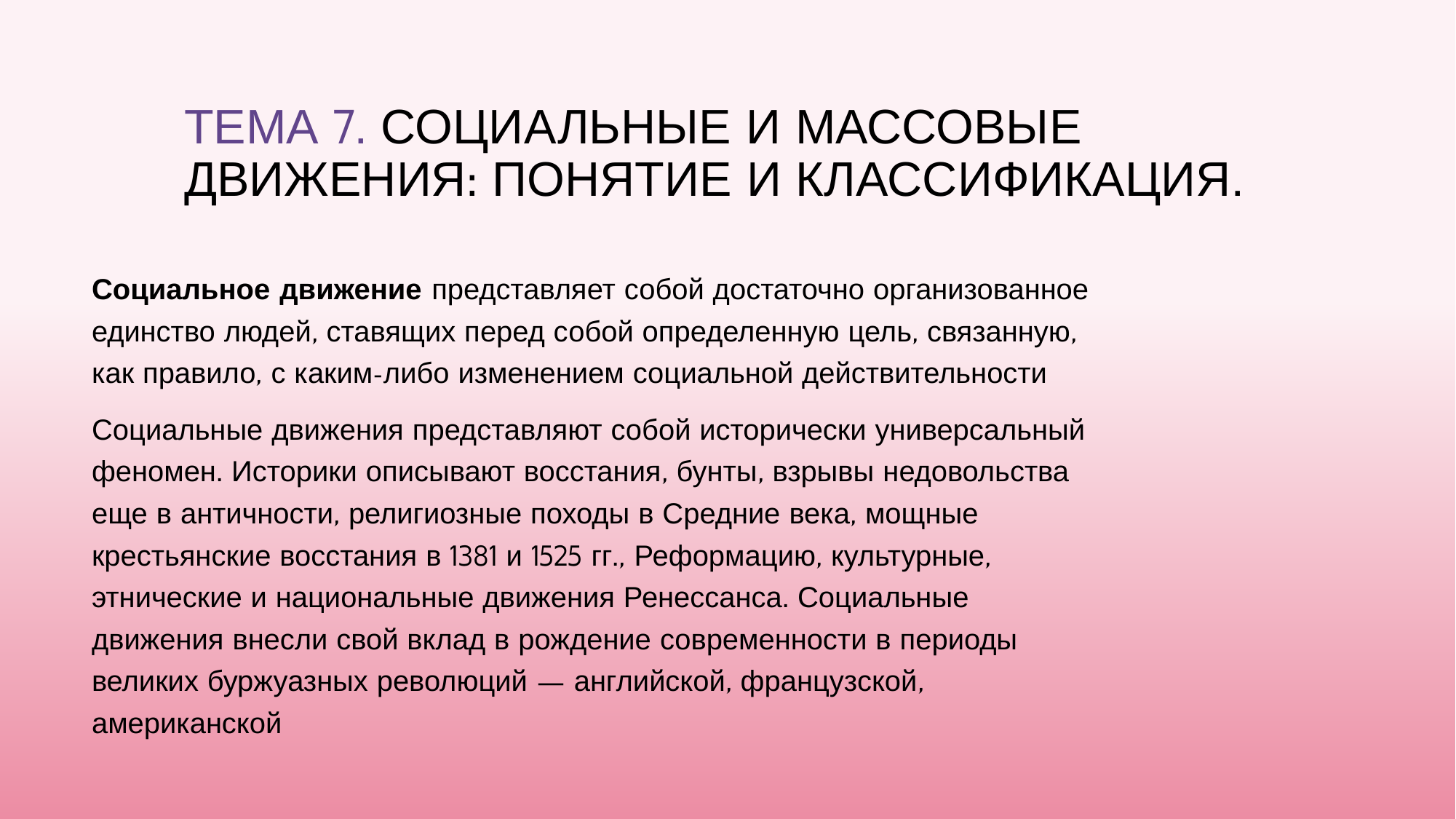

# Тема 7. Социальные и массовые движения: понятие и классификация.
Социальное движение представляет собой достаточно организованное единство людей, ставящих перед собой определенную цель, связанную, как правило, с каким-либо изменением социальной действительности
Социальные движения представляют собой исторически универсальный феномен. Историки описывают восстания, бунты, взрывы недовольства еще в античности, религиозные походы в Средние века, мощные крестьянские восстания в 1381 и 1525 гг., Реформацию, культурные, этнические и национальные движения Ренессанса. Социальные движения внесли свой вклад в рождение современности в периоды великих буржуазных революций — английской, французской, американской